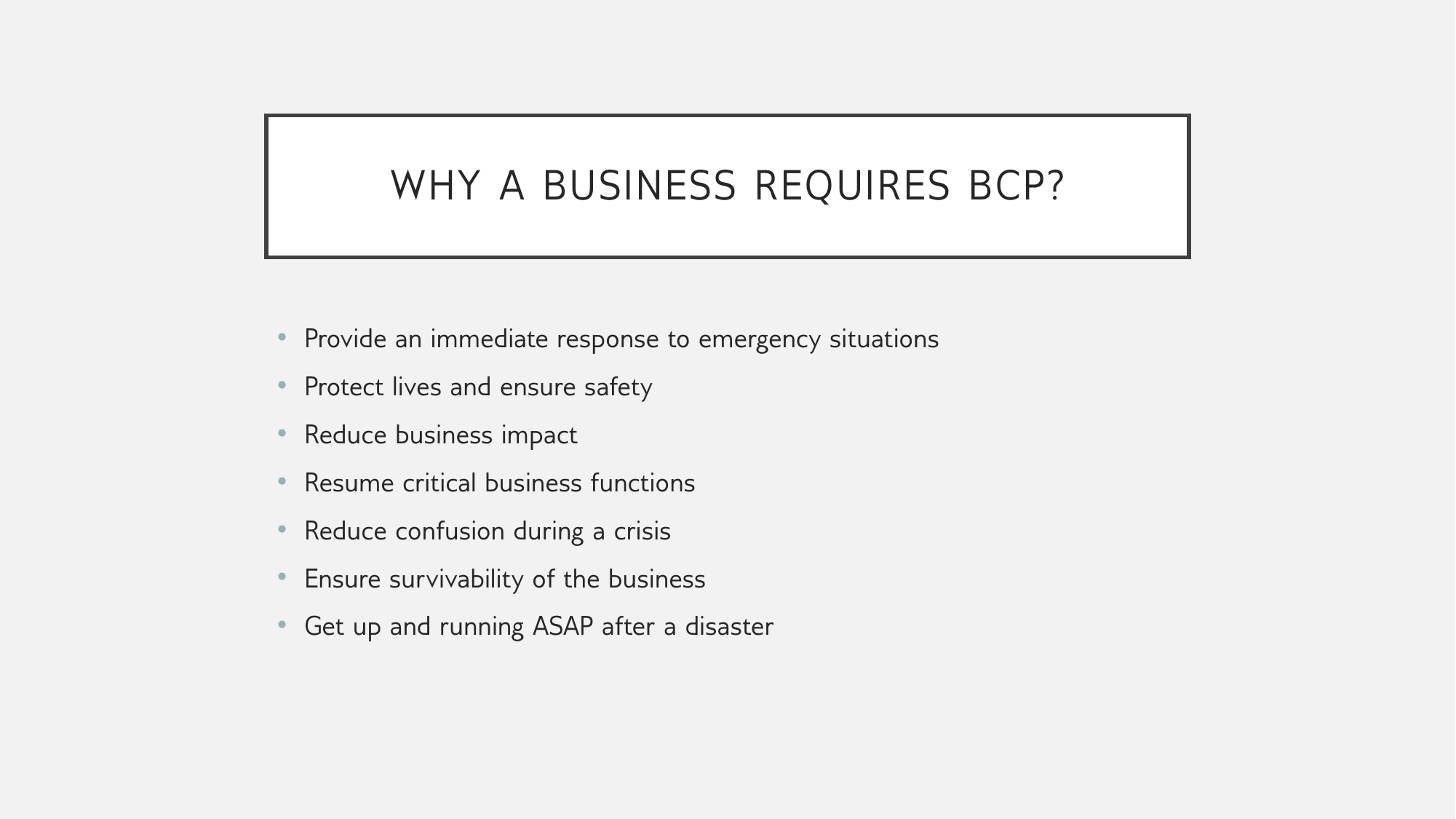

# Why a Business Requires BCP?
Provide an immediate response to emergency situations
Protect lives and ensure safety
Reduce business impact
Resume critical business functions
Reduce confusion during a crisis
Ensure survivability of the business
Get up and running ASAP after a disaster